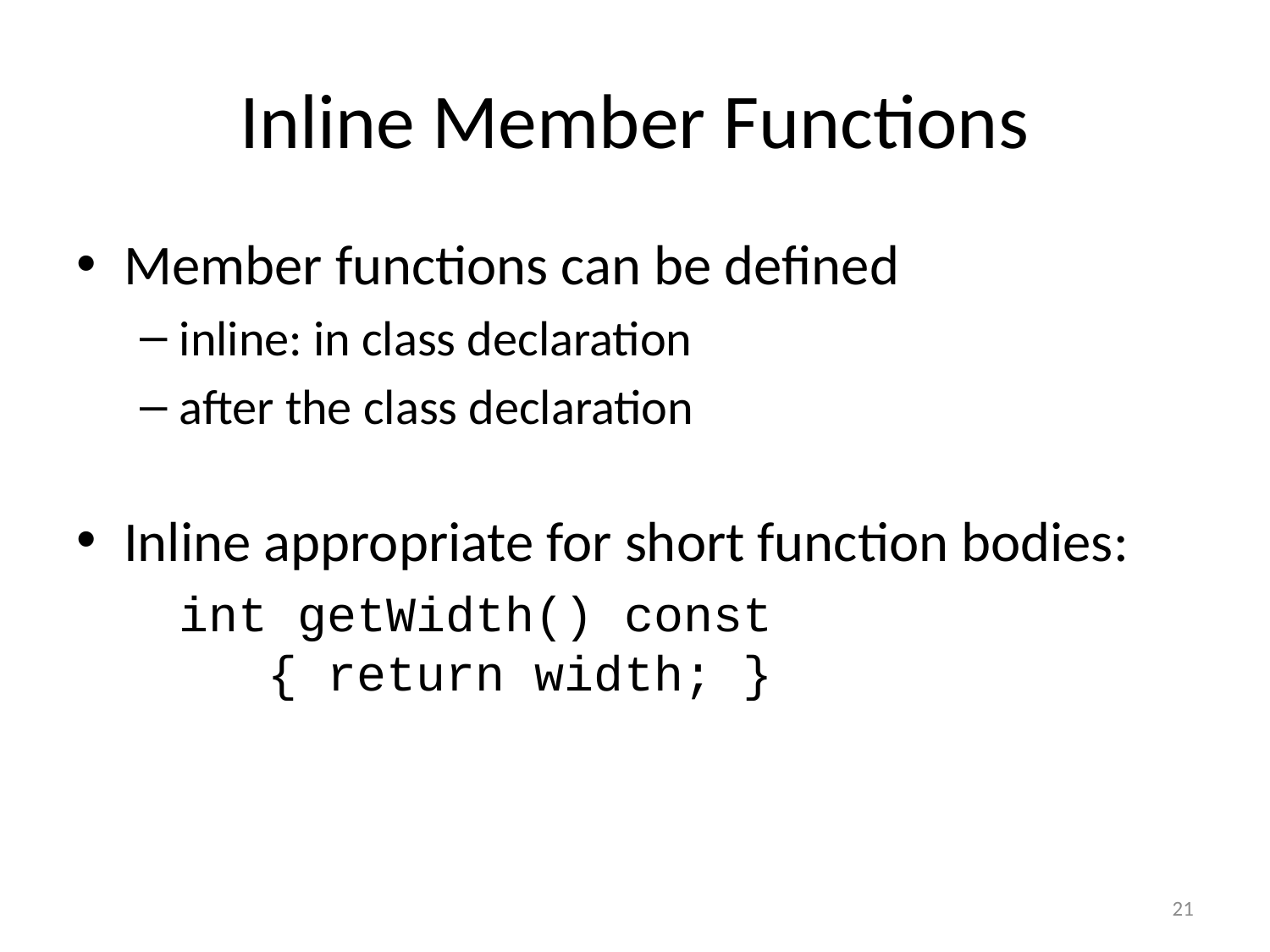

# Inline Member Functions
Member functions can be defined
inline: in class declaration
after the class declaration
Inline appropriate for short function bodies:
	int getWidth() const
   { return width; }

21